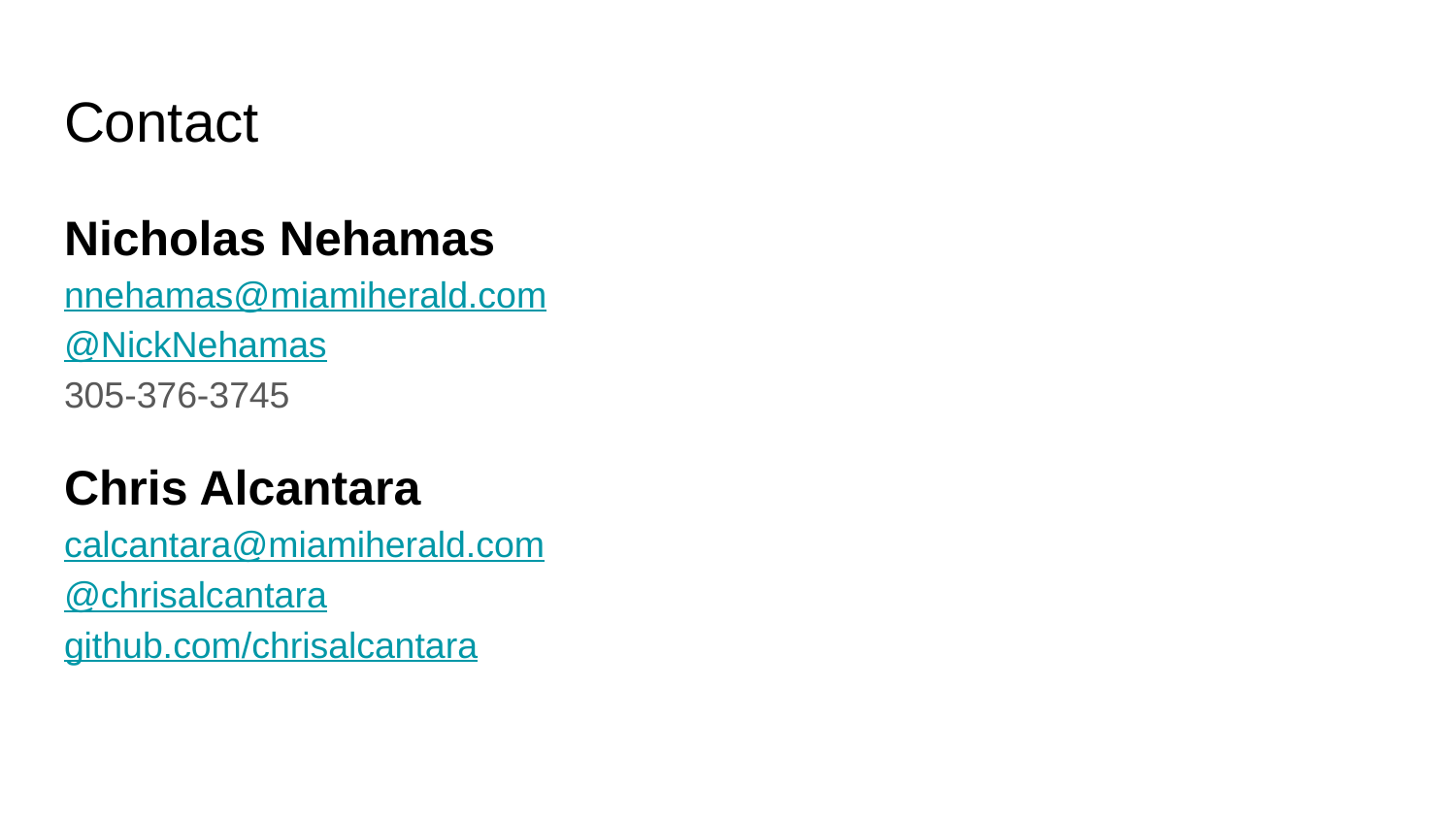

# Contact
Nicholas Nehamas
nnehamas@miamiherald.com
@NickNehamas
305-376-3745
Chris Alcantara
calcantara@miamiherald.com
@chrisalcantara
github.com/chrisalcantara